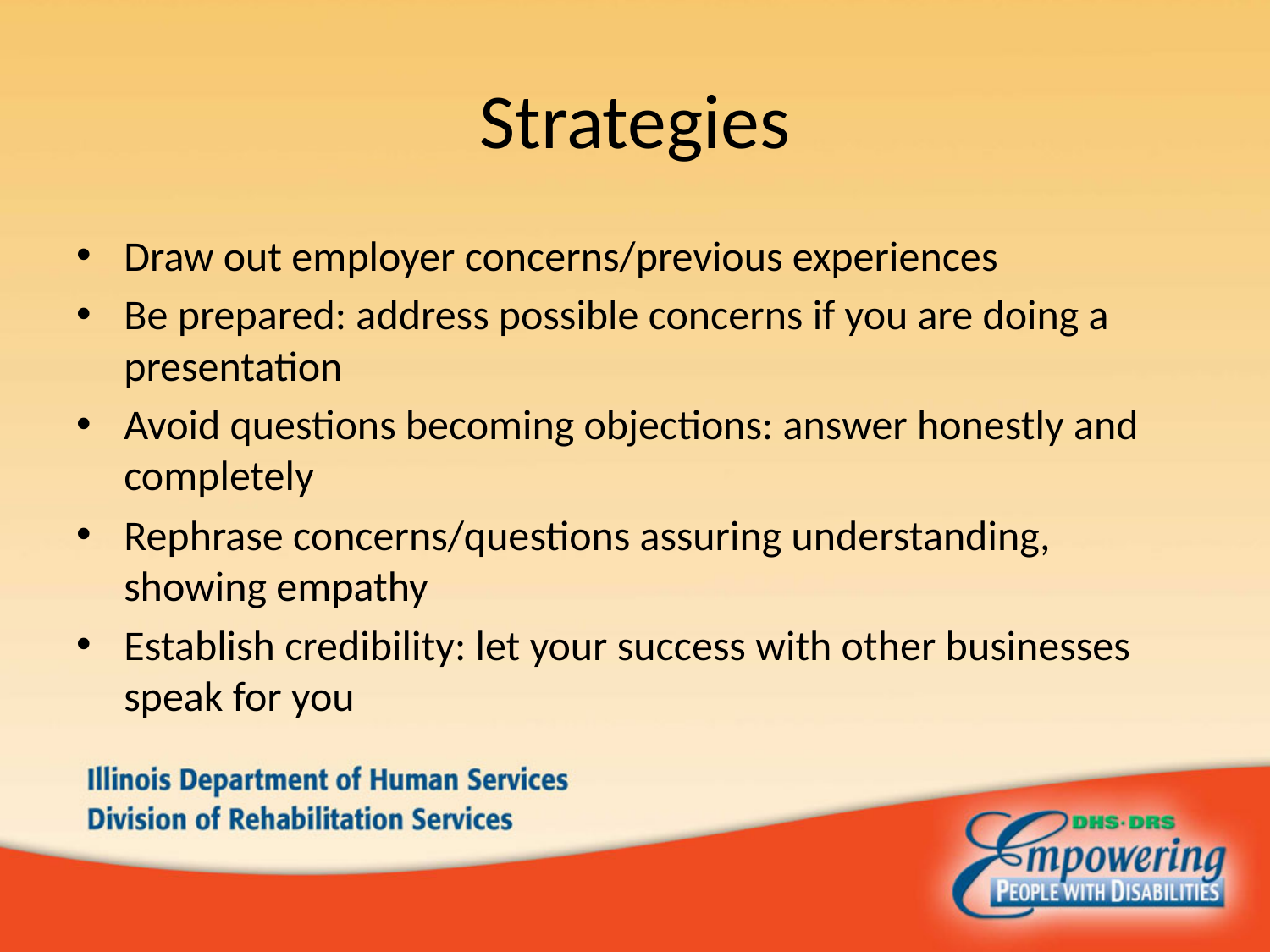

# Strategies
Draw out employer concerns/previous experiences
Be prepared: address possible concerns if you are doing a presentation
Avoid questions becoming objections: answer honestly and completely
Rephrase concerns/questions assuring understanding, showing empathy
Establish credibility: let your success with other businesses speak for you